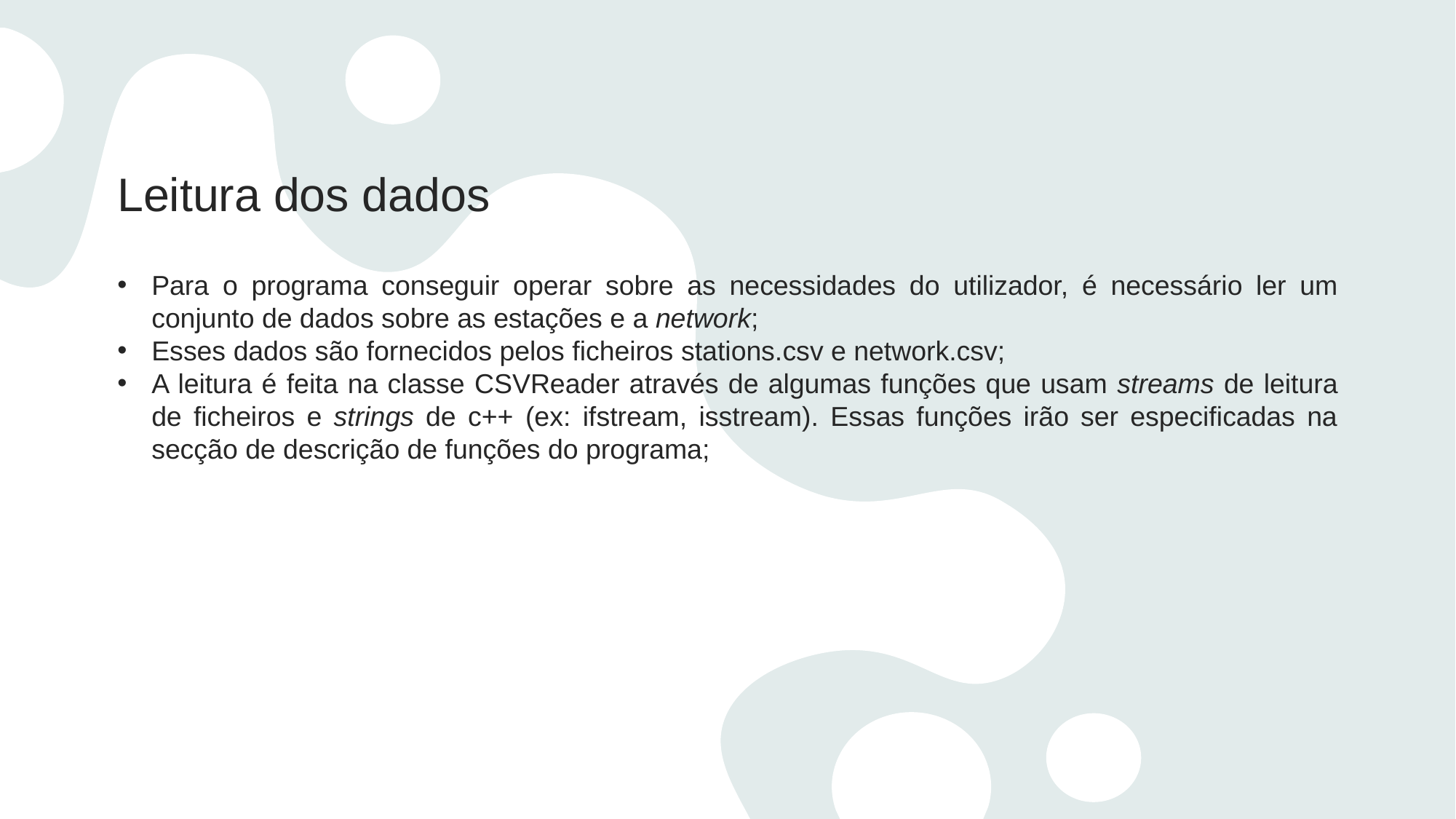

Leitura dos dados
Para o programa conseguir operar sobre as necessidades do utilizador, é necessário ler um conjunto de dados sobre as estações e a network;
Esses dados são fornecidos pelos ficheiros stations.csv e network.csv;
A leitura é feita na classe CSVReader através de algumas funções que usam streams de leitura de ficheiros e strings de c++ (ex: ifstream, isstream). Essas funções irão ser especificadas na secção de descrição de funções do programa;